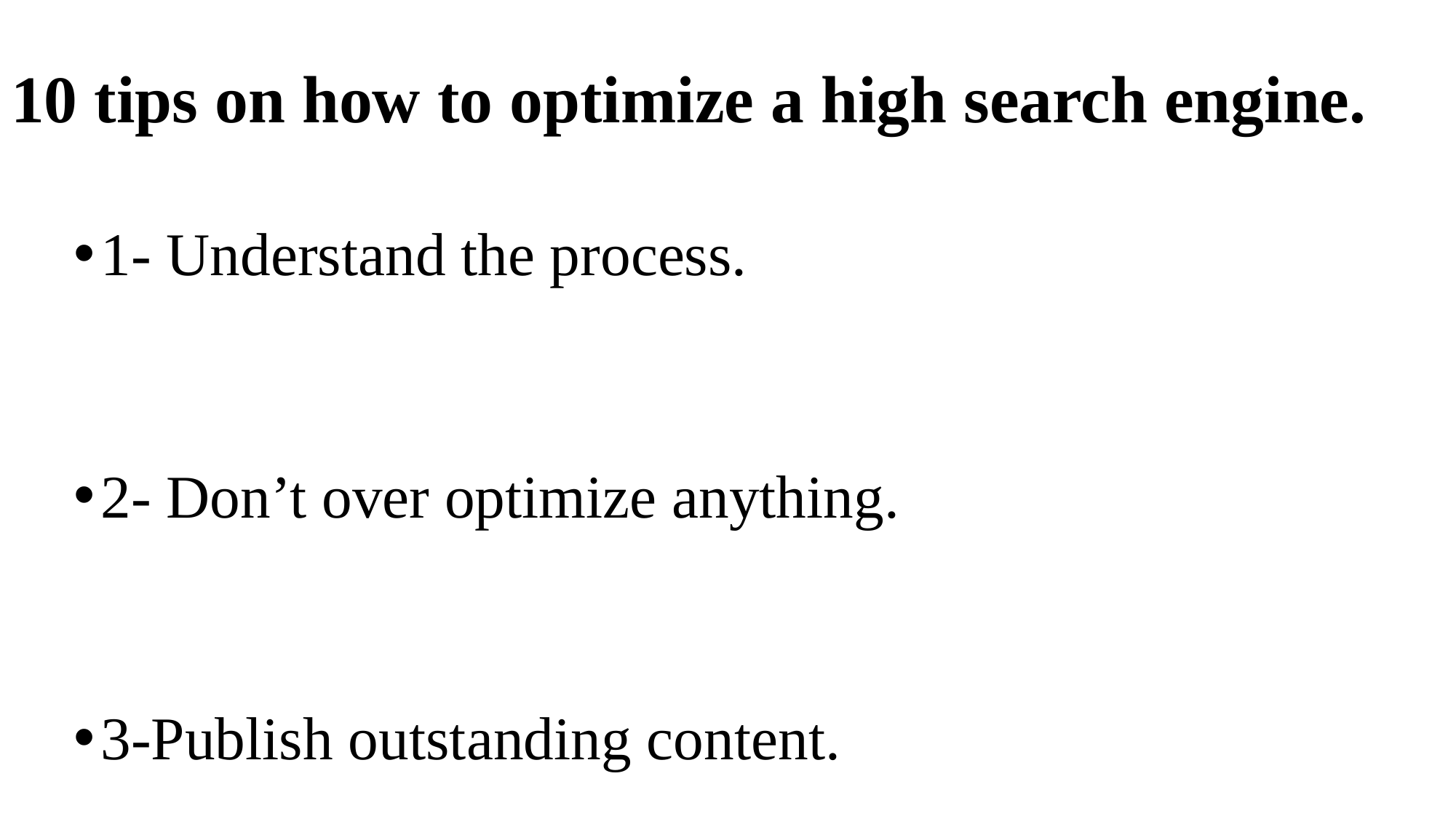

# 10 tips on how to optimize a high search engine.
1- Understand the process.

2- Don’t over optimize anything.

3-Publish outstanding content.